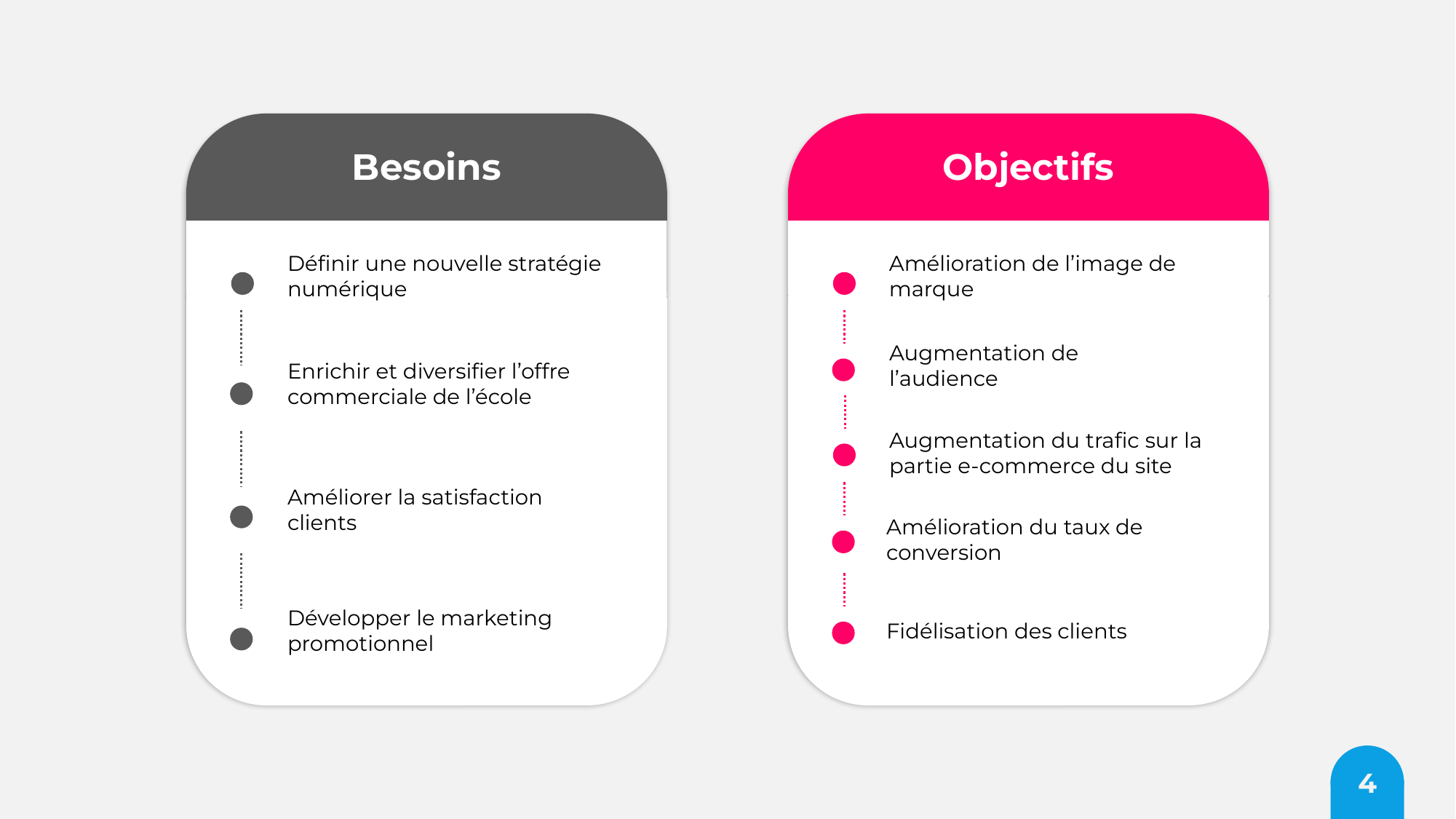

Besoins
Objectifs

Définir une nouvelle stratégie numérique
Amélioration de l’image de marque

Augmentation de l’audience
Enrichir et diversifier l’offre commerciale de l’école

Augmentation du trafic sur la partie e-commerce du site

Améliorer la satisfaction clients

Amélioration du taux de conversion

Développer le marketing promotionnel
Fidélisation des clients

4